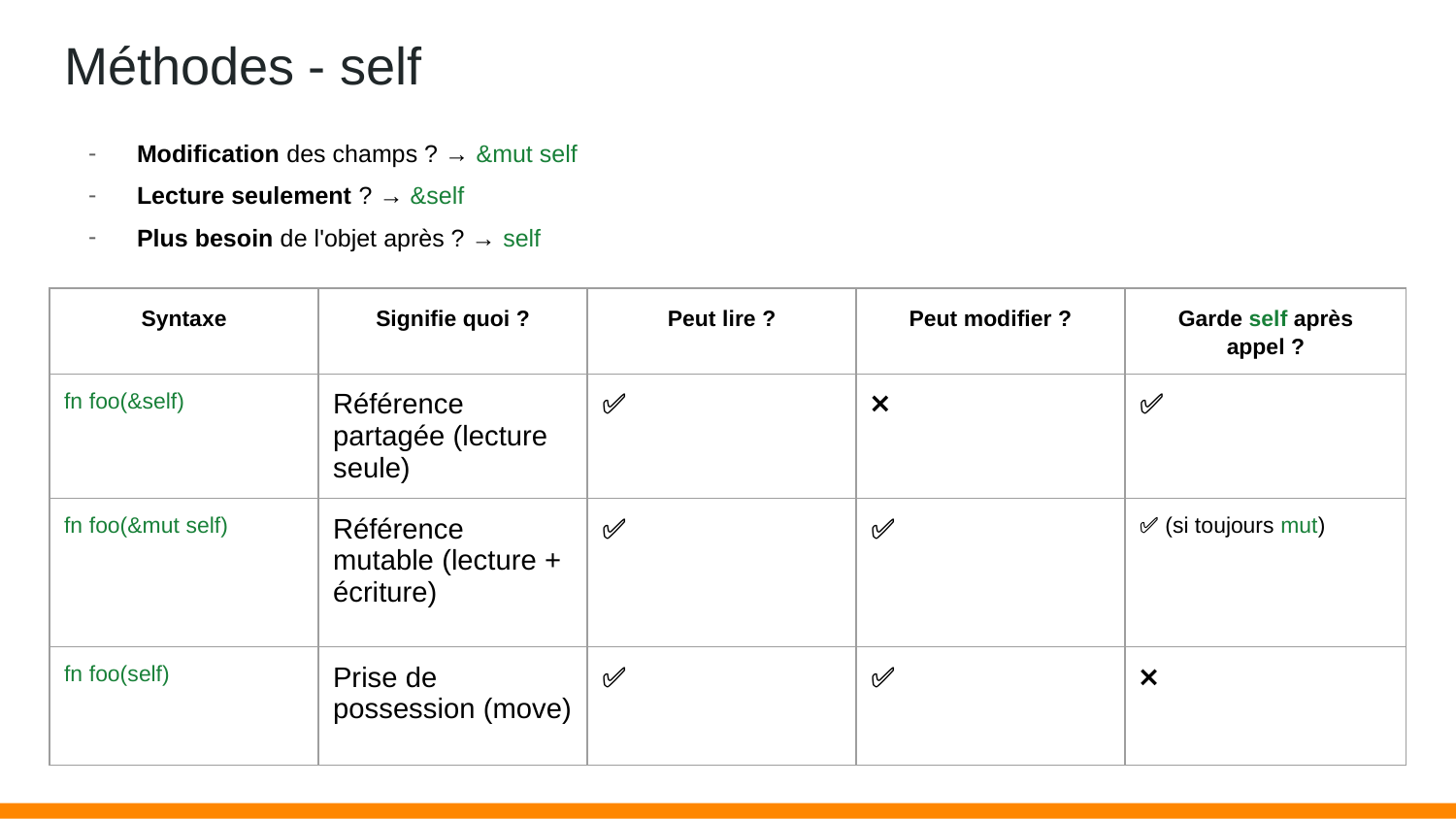

# Méthodes - self
Modification des champs ? → &mut self
Lecture seulement ? → &self
Plus besoin de l'objet après ? → self

| Syntaxe | Signifie quoi ? | Peut lire ? | Peut modifier ? | Garde self après appel ? |
| --- | --- | --- | --- | --- |
| fn foo(&self) | Référence partagée (lecture seule) | ✅ | ❌ | ✅ |
| fn foo(&mut self) | Référence mutable (lecture + écriture) | ✅ | ✅ | ✅ (si toujours mut) |
| fn foo(self) | Prise de possession (move) | ✅ | ✅ | ❌ |